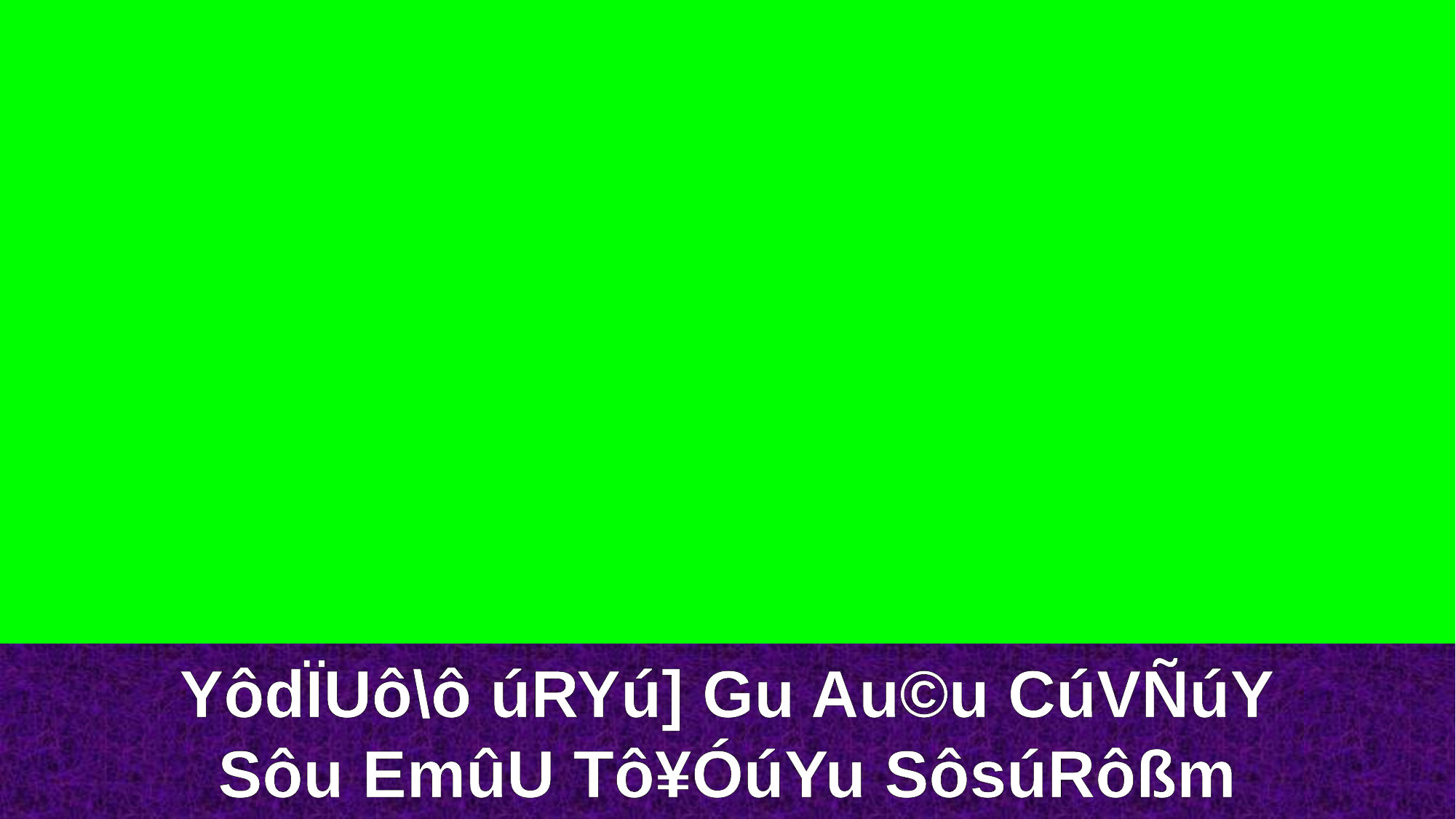

YôdÏUô\ô úRYú] Gu Au©u CúVÑúY
Sôu EmûU Tô¥ÓúYu SôsúRôßm